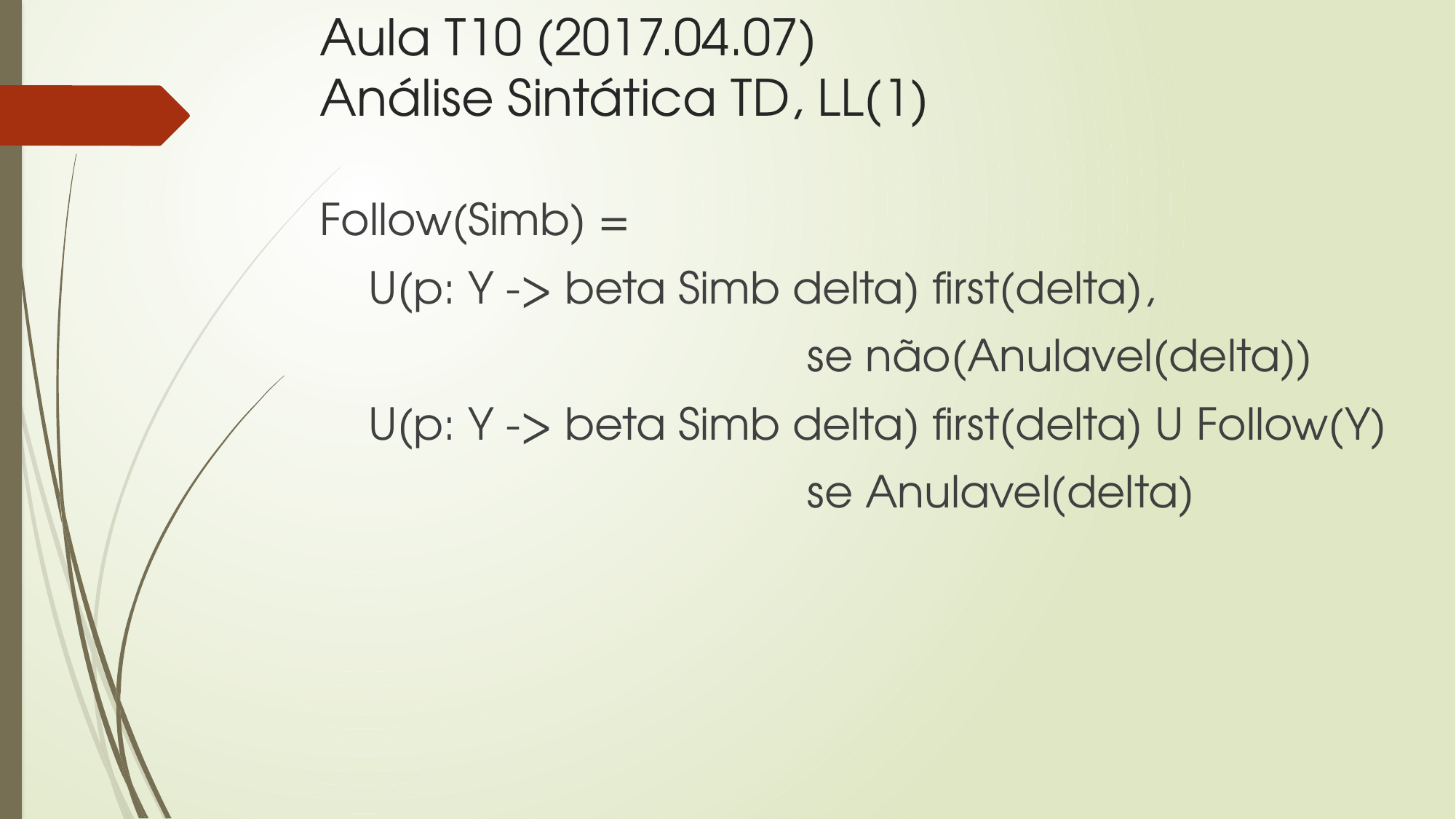

# Aula T10 (2017.04.07) Análise Sintática TD, LL(1)

Follow(Simb) =
    U(p: Y -> beta Simb delta) first(delta),
                                        se não(Anulavel(delta))
    U(p: Y -> beta Simb delta) first(delta) U Follow(Y)
                                        se Anulavel(delta)